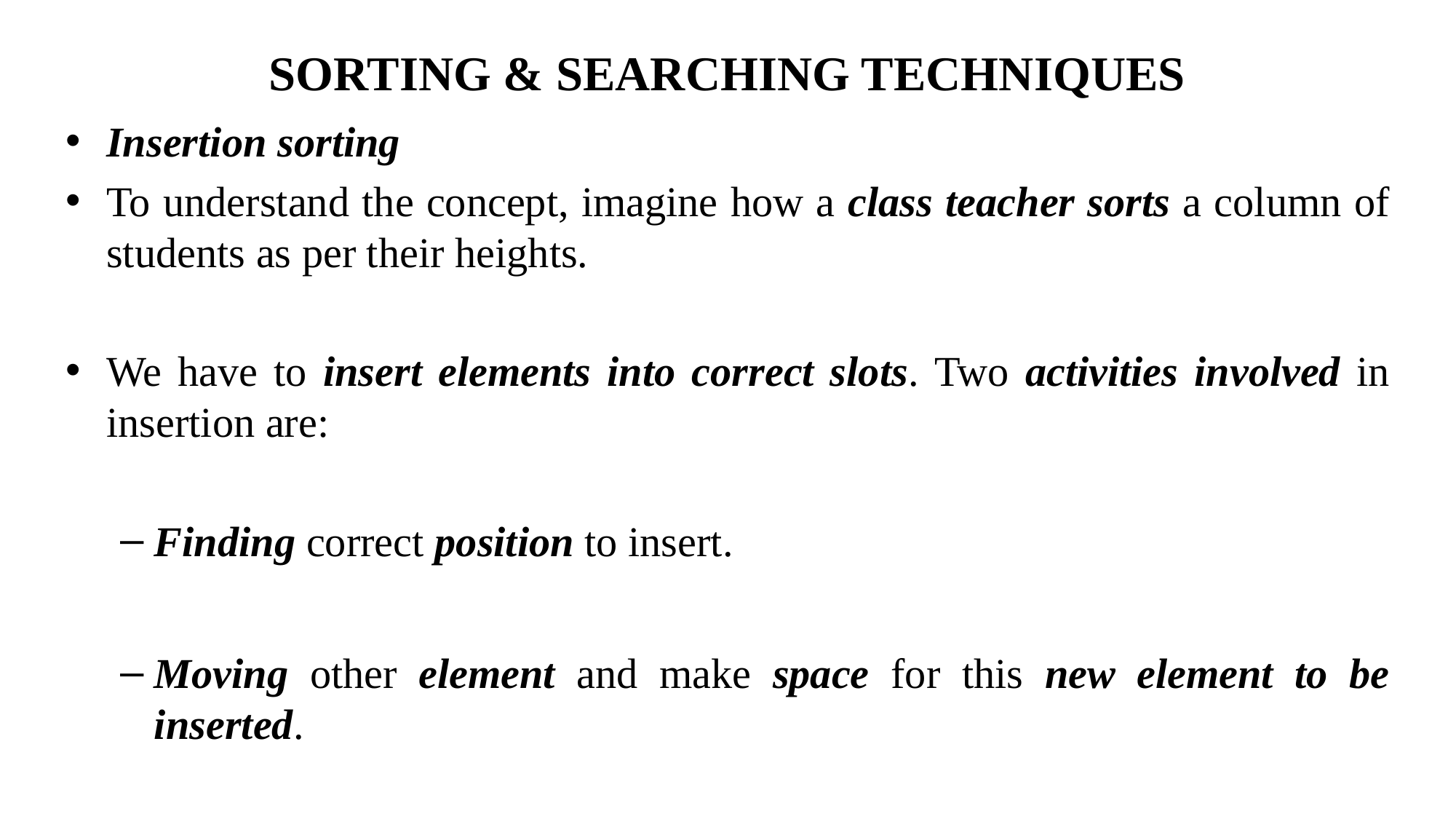

# SORTING & SEARCHING TECHNIQUES
Insertion sorting
To understand the concept, imagine how a class teacher sorts a column of students as per their heights.

We have to insert elements into correct slots. Two activities involved in insertion are:

Finding correct position to insert.

Moving other element and make space for this new element to be inserted.